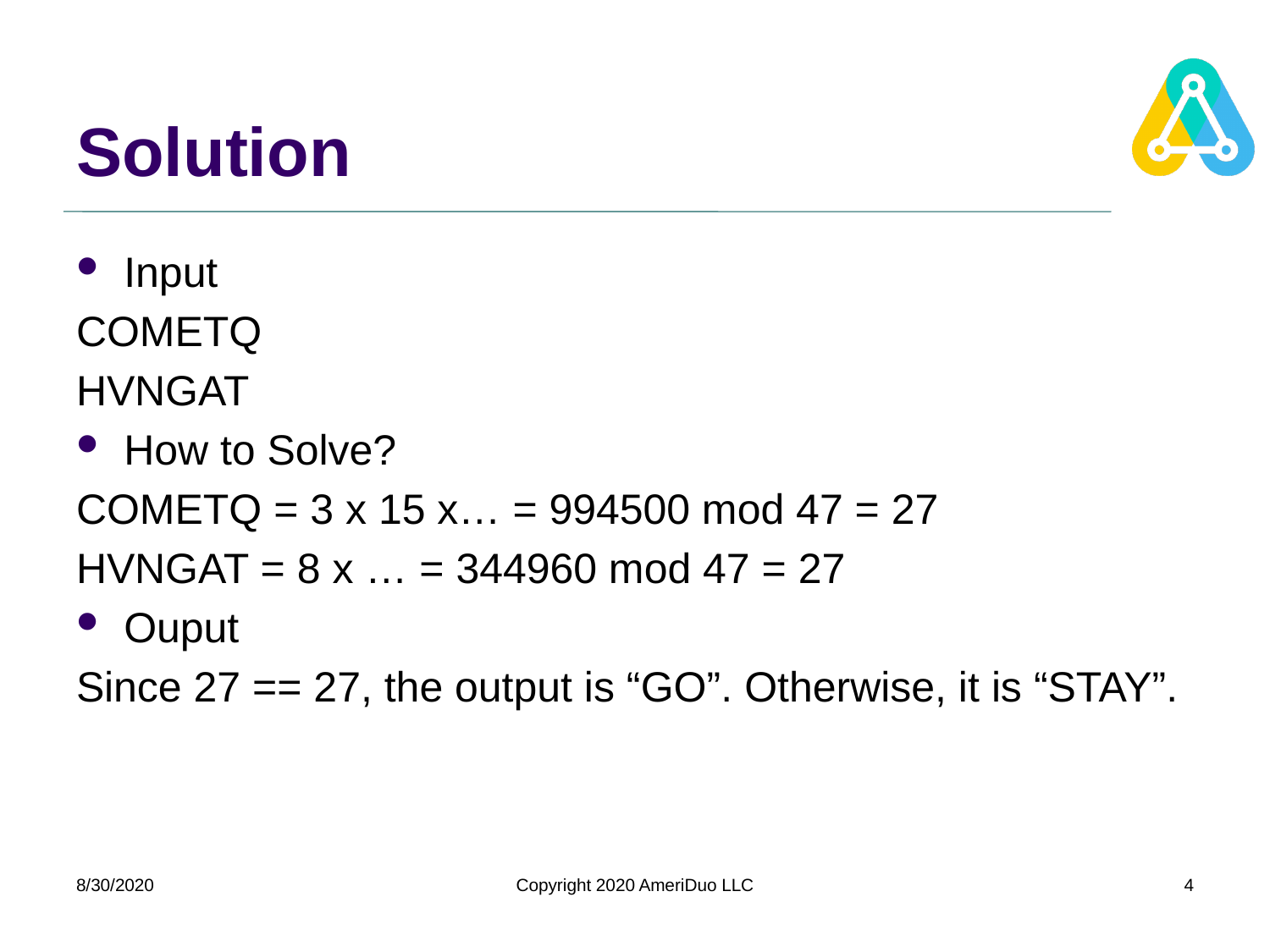

# Solution
Input
COMETQ
HVNGAT
How to Solve?
COMETQ = 3 x 15 x… = 994500 mod 47 = 27
HVNGAT = 8 x … = 344960 mod 47 = 27
Ouput
Since 27 == 27, the output is “GO”. Otherwise, it is “STAY”.

8/30/2020
Copyright 2020 AmeriDuo LLC
4